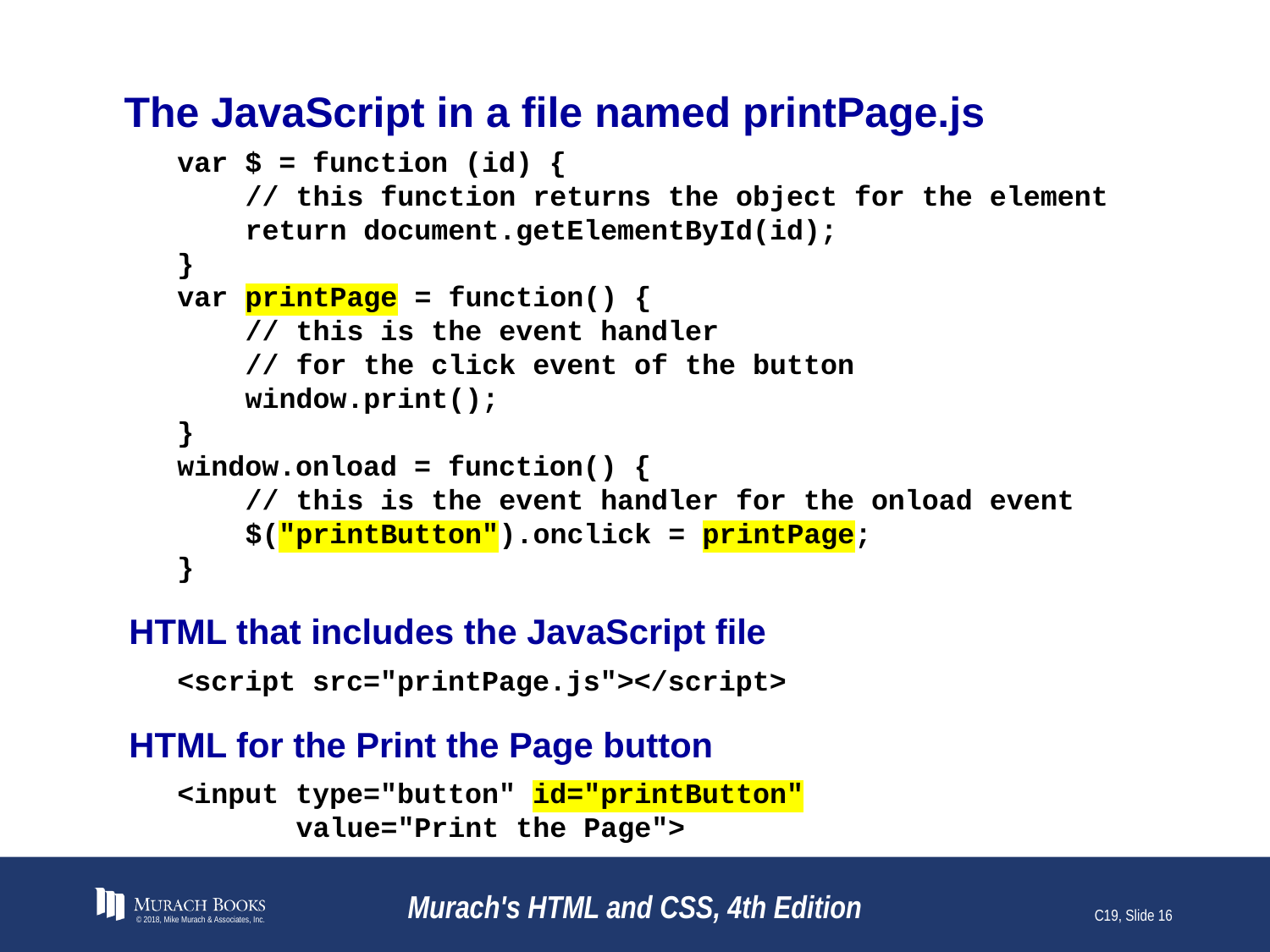

# The JavaScript in a file named printPage.js
var $ = function (id) {
    // this function returns the object for the element
    return document.getElementById(id);
}
var printPage = function() {
    // this is the event handler
    // for the click event of the button
    window.print();
}
window.onload = function() {
    // this is the event handler for the onload event
    $("printButton").onclick = printPage;
}
HTML that includes the JavaScript file
<script src="printPage.js"></script>
HTML for the Print the Page button
<input type="button" id="printButton"
       value="Print the Page">

© 2018, Mike Murach & Associates, Inc.
Murach's HTML and CSS, 4th Edition

C19, Slide 16